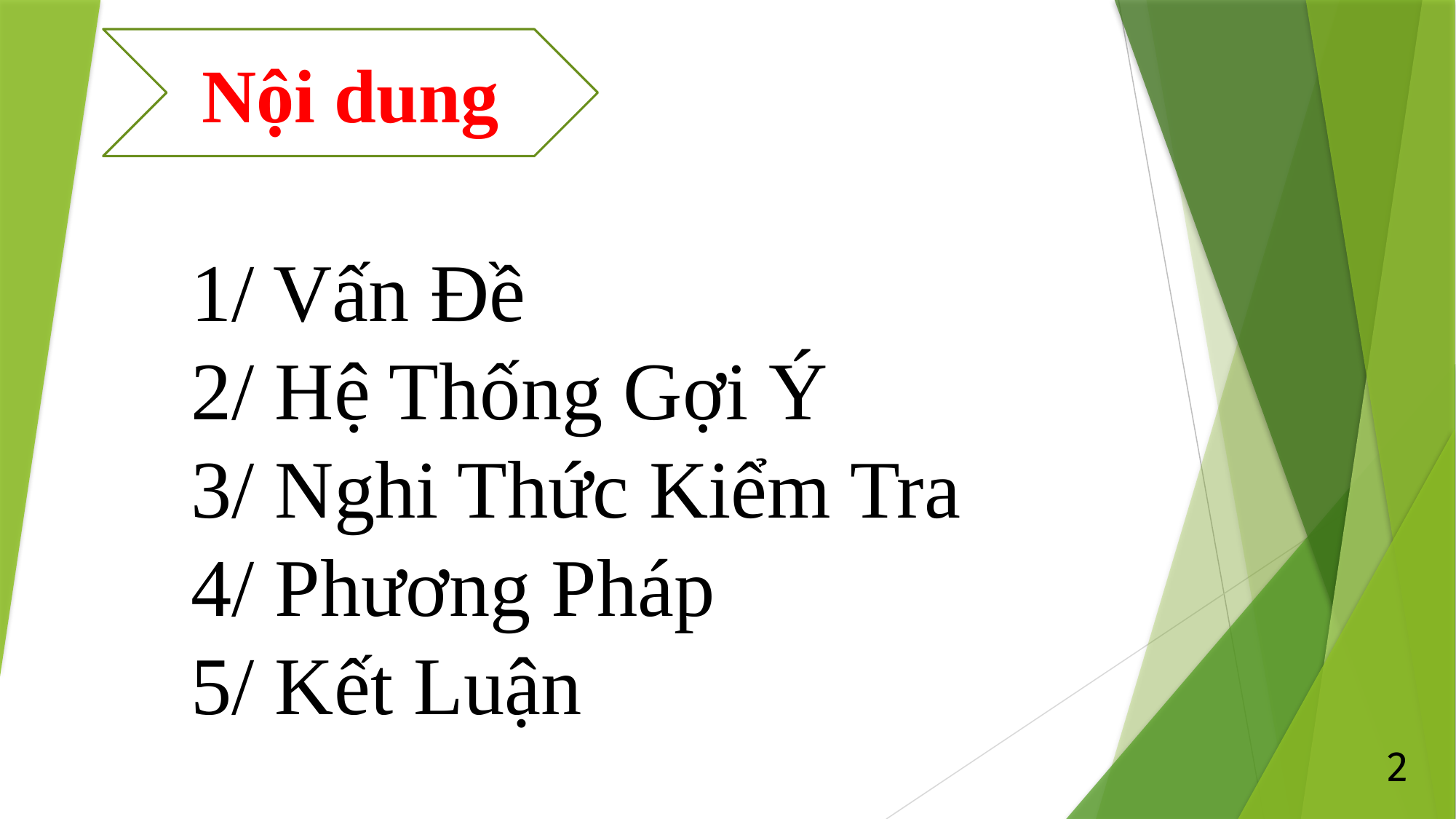

Nội dung
# 1/ Vấn Đề 2/ Hệ Thống Gợi Ý 3/ Nghi Thức Kiểm Tra 4/ Phương Pháp 5/ Kết Luận
2